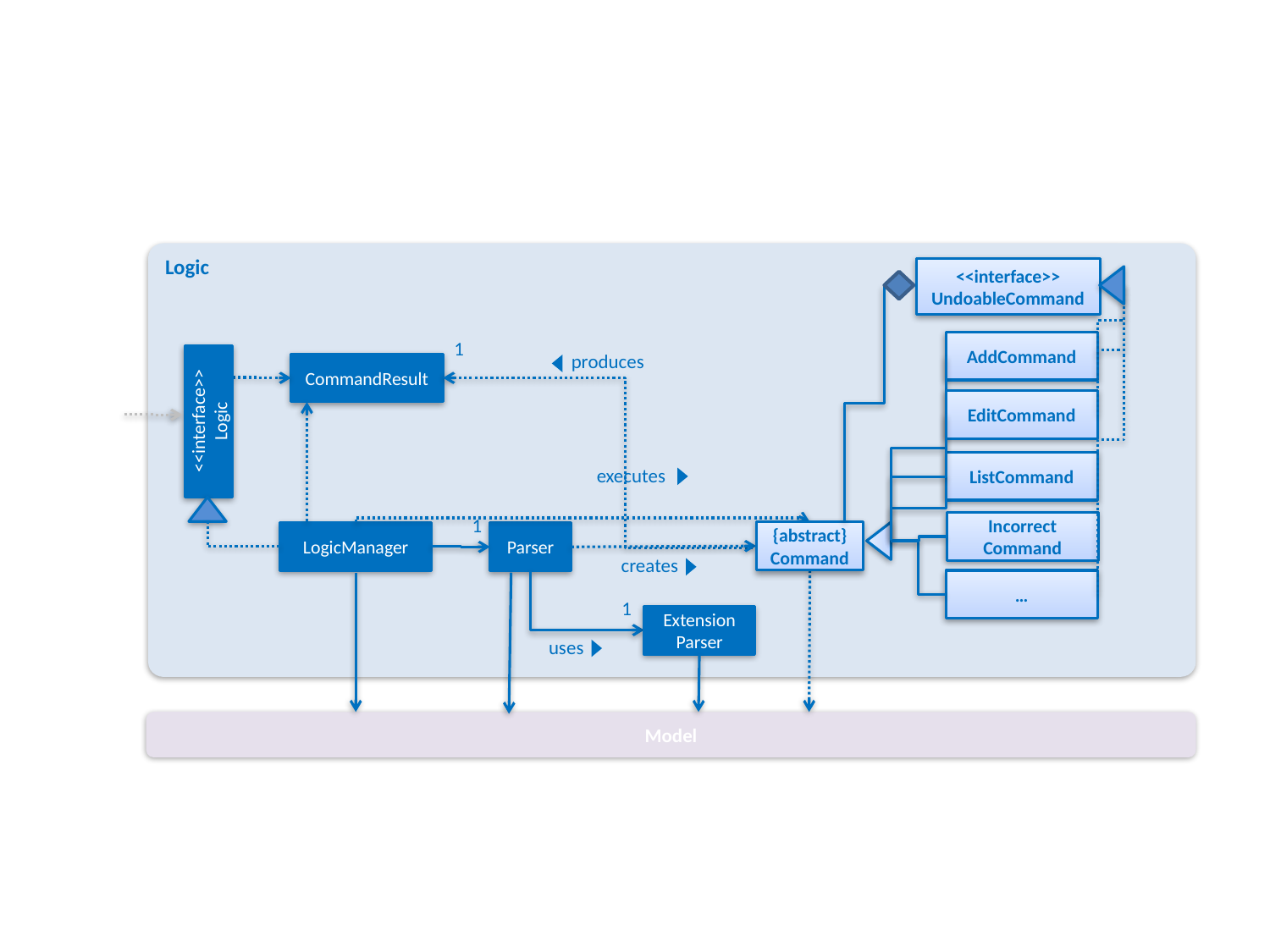

Logic
<<interface>>
UndoableCommand

AddCommand
EditCommand
ListCommand
Incorrect
Command
{abstract}
Command
…

1
produces

CommandResult
<<interface>>
Logic
executes

1
LogicManager
Parser
creates

1
Extension
Parser
uses

Model